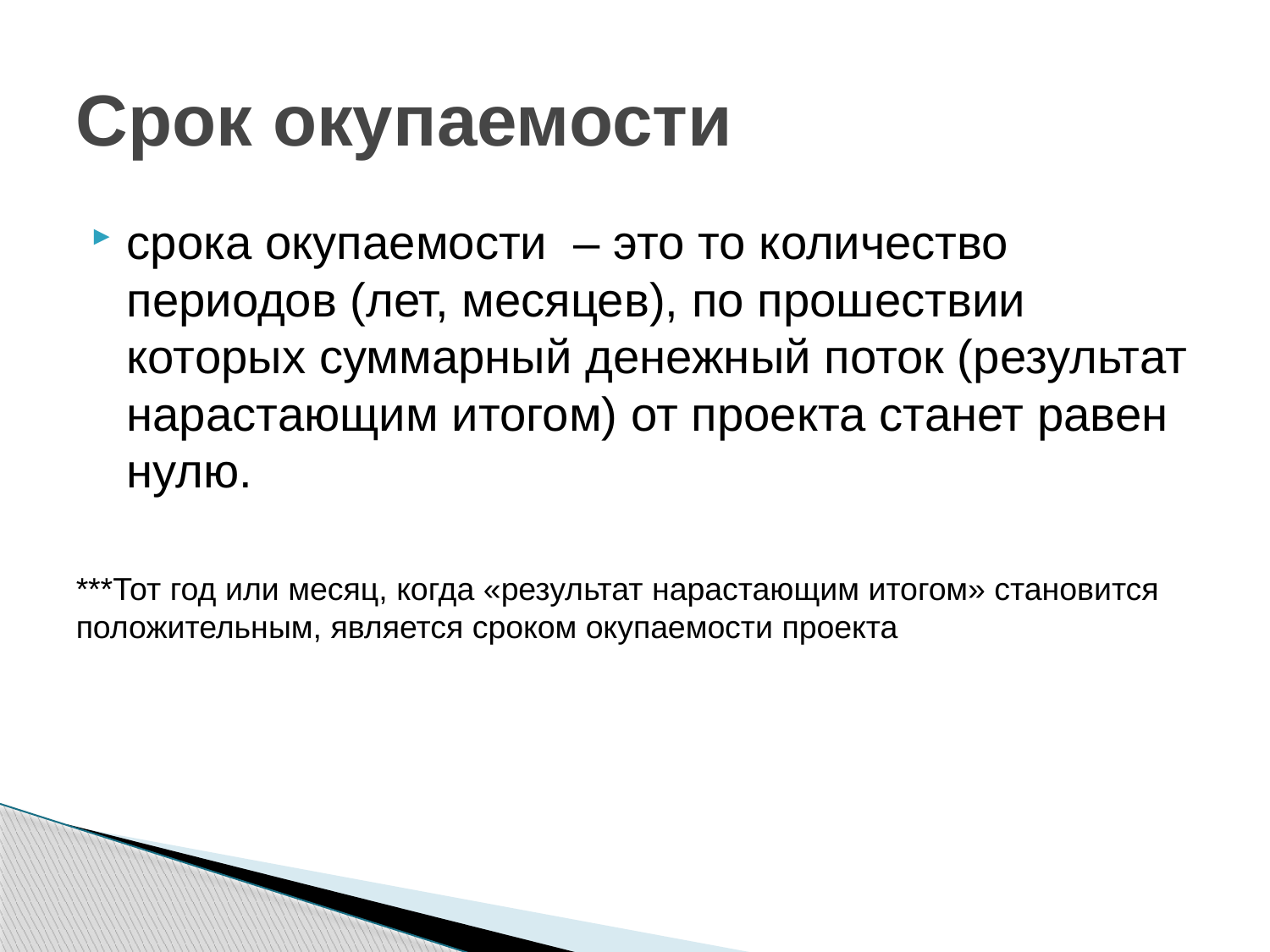

# Срок окупаемости
срока окупаемости  – это то количество периодов (лет, месяцев), по прошествии которых суммарный денежный поток (результат нарастающим итогом) от проекта станет равен нулю.

***Тот год или месяц, когда «результат нарастающим итогом» становится положительным, является сроком окупаемости проекта